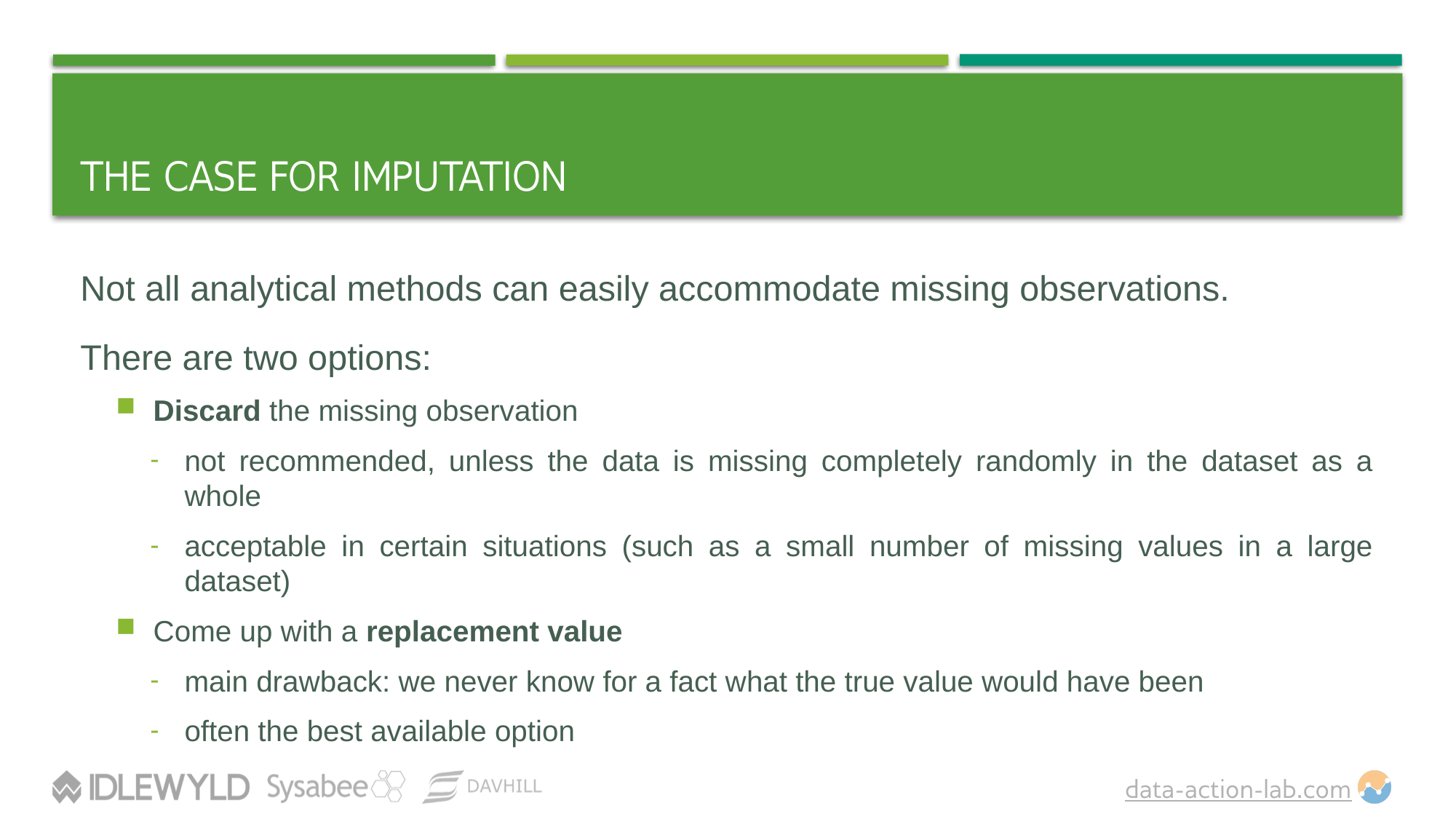

# The Case for Imputation
Not all analytical methods can easily accommodate missing observations.

There are two options:
Discard the missing observation
not recommended, unless the data is missing completely randomly in the dataset as a whole
acceptable in certain situations (such as a small number of missing values in a large dataset)
Come up with a replacement value
main drawback: we never know for a fact what the true value would have been
often the best available option